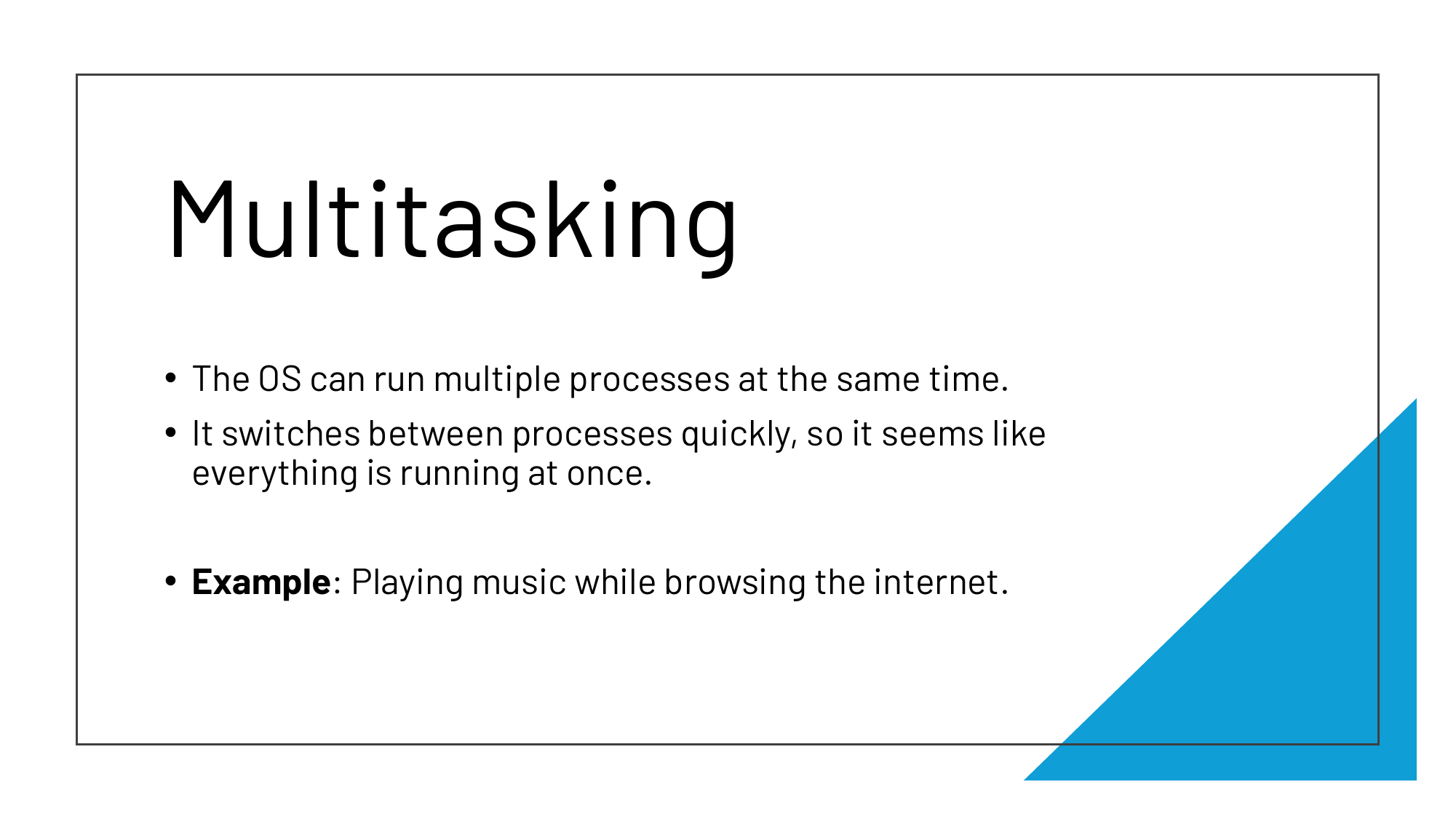

# Multitasking
The OS can run multiple processes at the same time.
It switches between processes quickly, so it seems like everything is running at once.

Example: Playing music while browsing the internet.